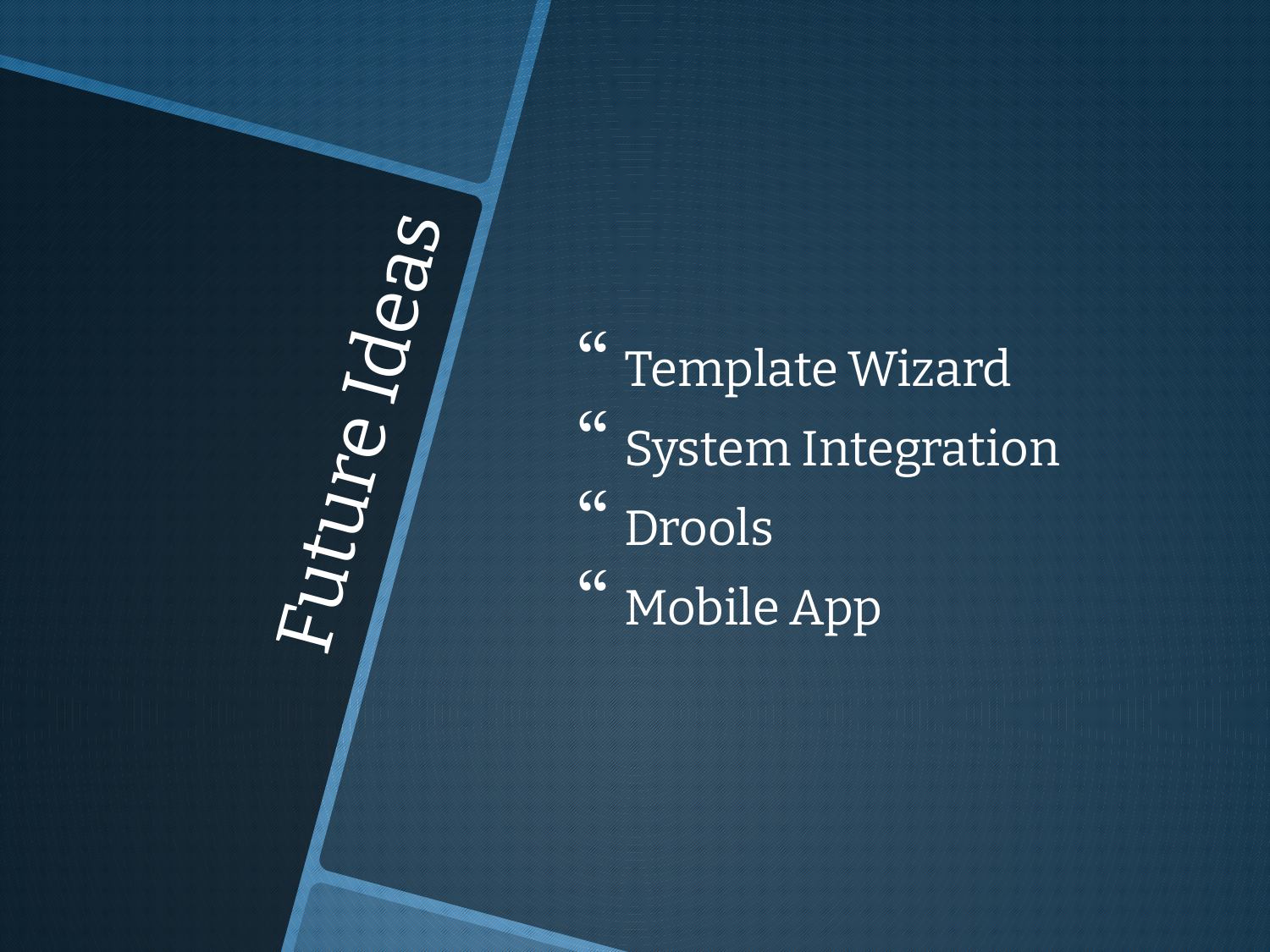

Template Wizard
System Integration
Drools
Mobile App
# Future Ideas